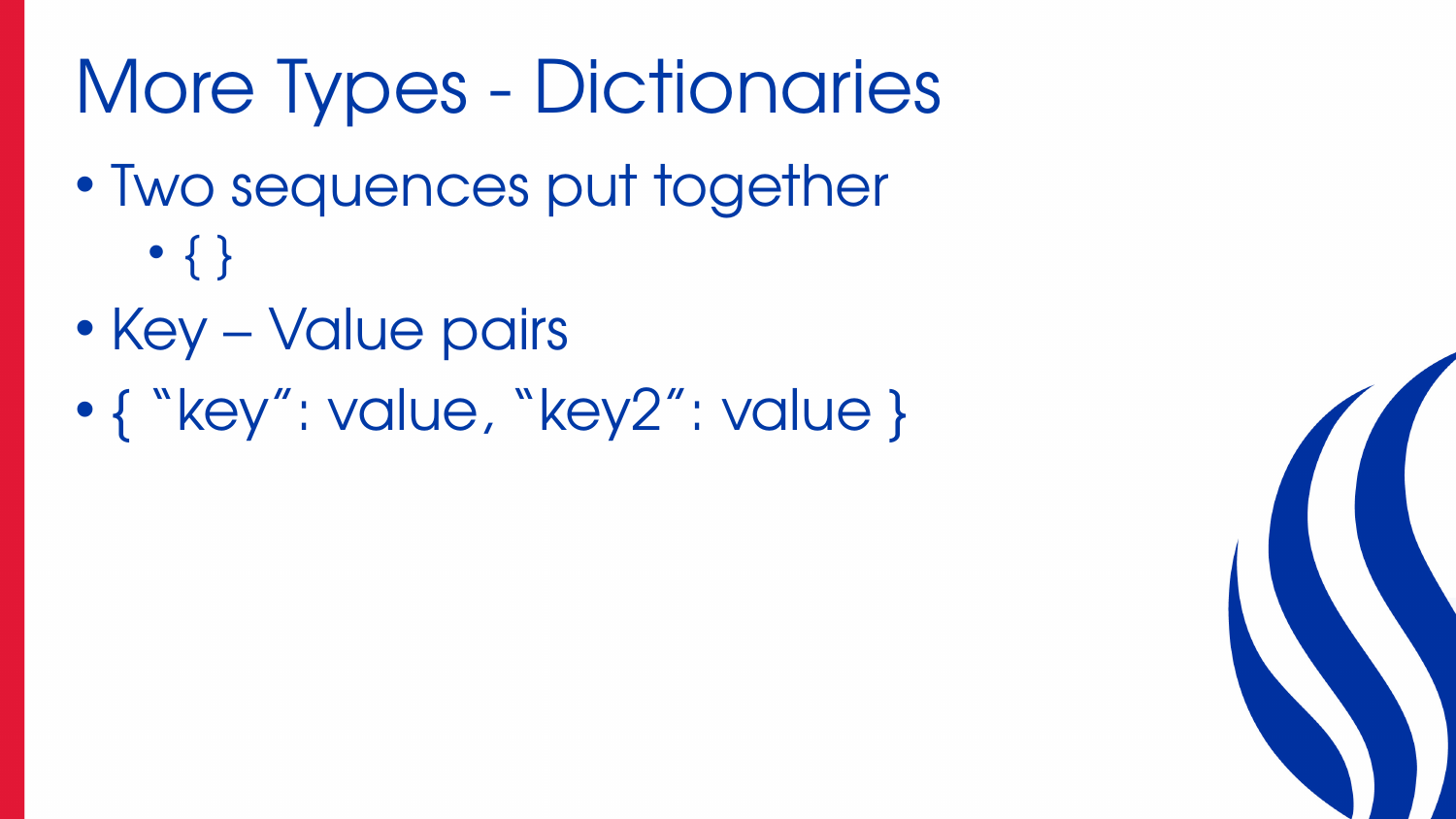

# More Types - Dictionaries
Two sequences put together
{ }
Key – Value pairs
{ “key”: value, “key2”: value }